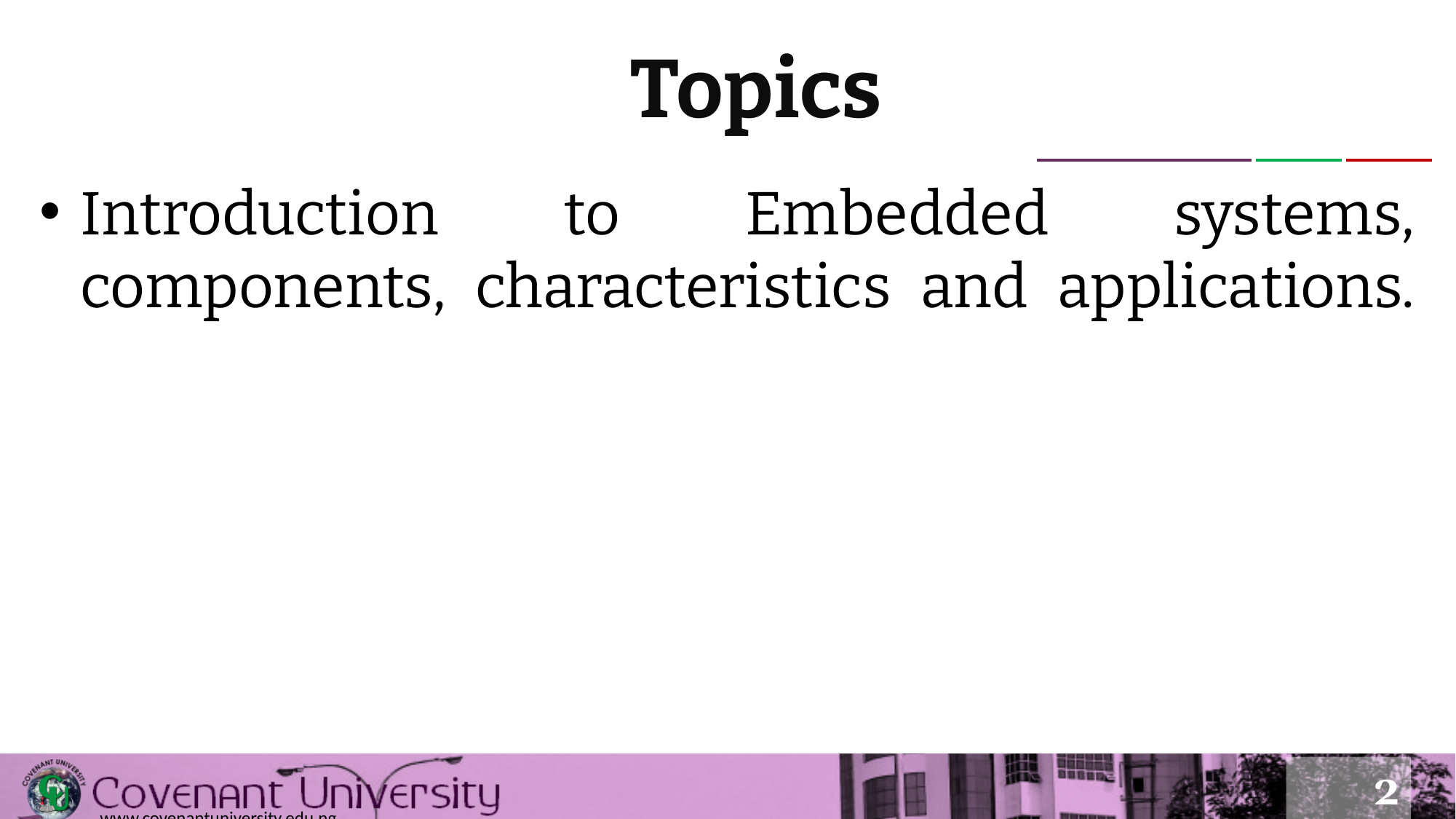

# Topics
Introduction to Embedded systems, components, characteristics and applications.